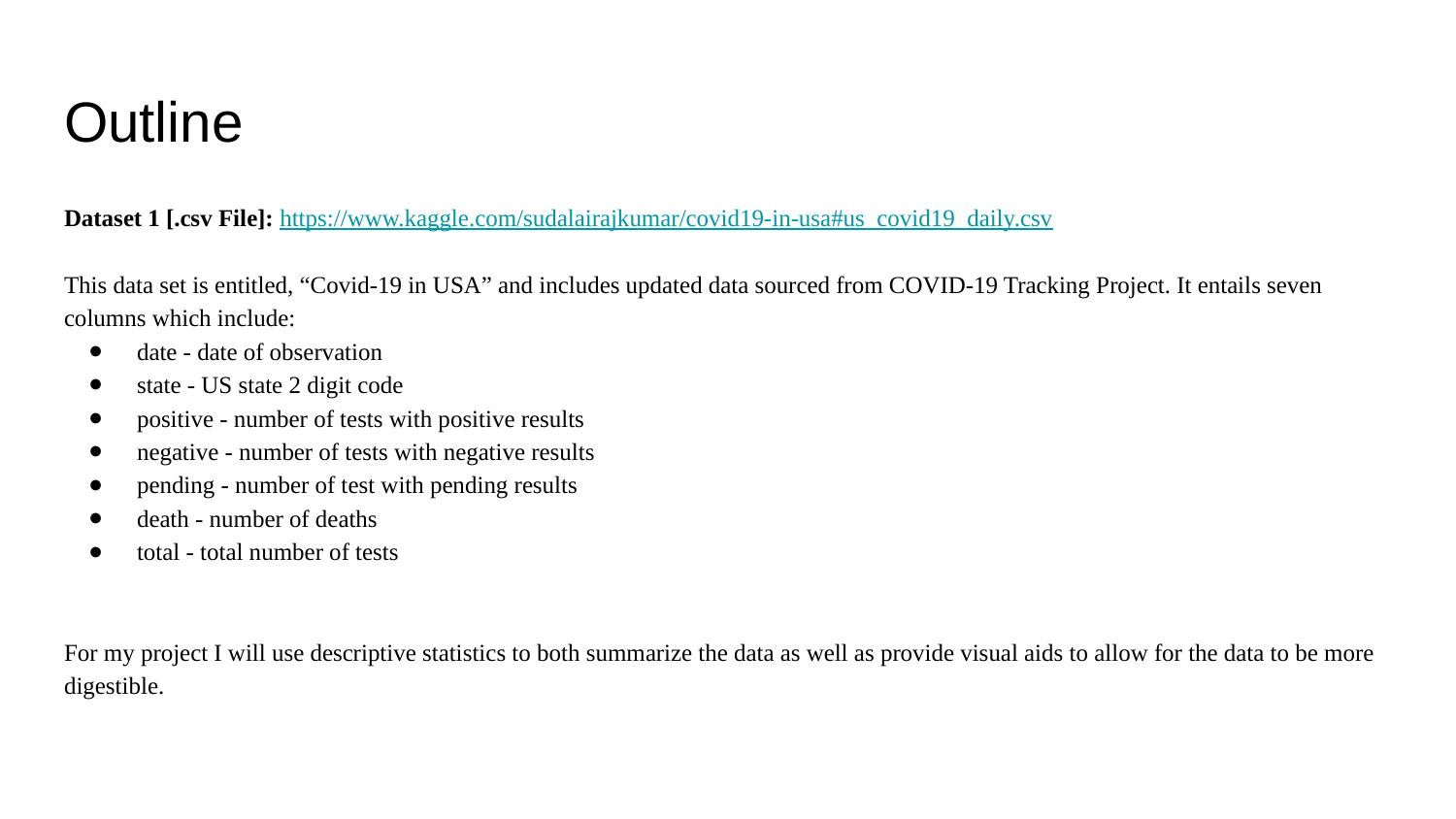

# Outline
Dataset 1 [.csv File]: https://www.kaggle.com/sudalairajkumar/covid19-in-usa#us_covid19_daily.csv

This data set is entitled, “Covid-19 in USA” and includes updated data sourced from COVID-19 Tracking Project. It entails seven columns which include:
date - date of observation
state - US state 2 digit code
positive - number of tests with positive results
negative - number of tests with negative results
pending - number of test with pending results
death - number of deaths
total - total number of tests

For my project I will use descriptive statistics to both summarize the data as well as provide visual aids to allow for the data to be more digestible.